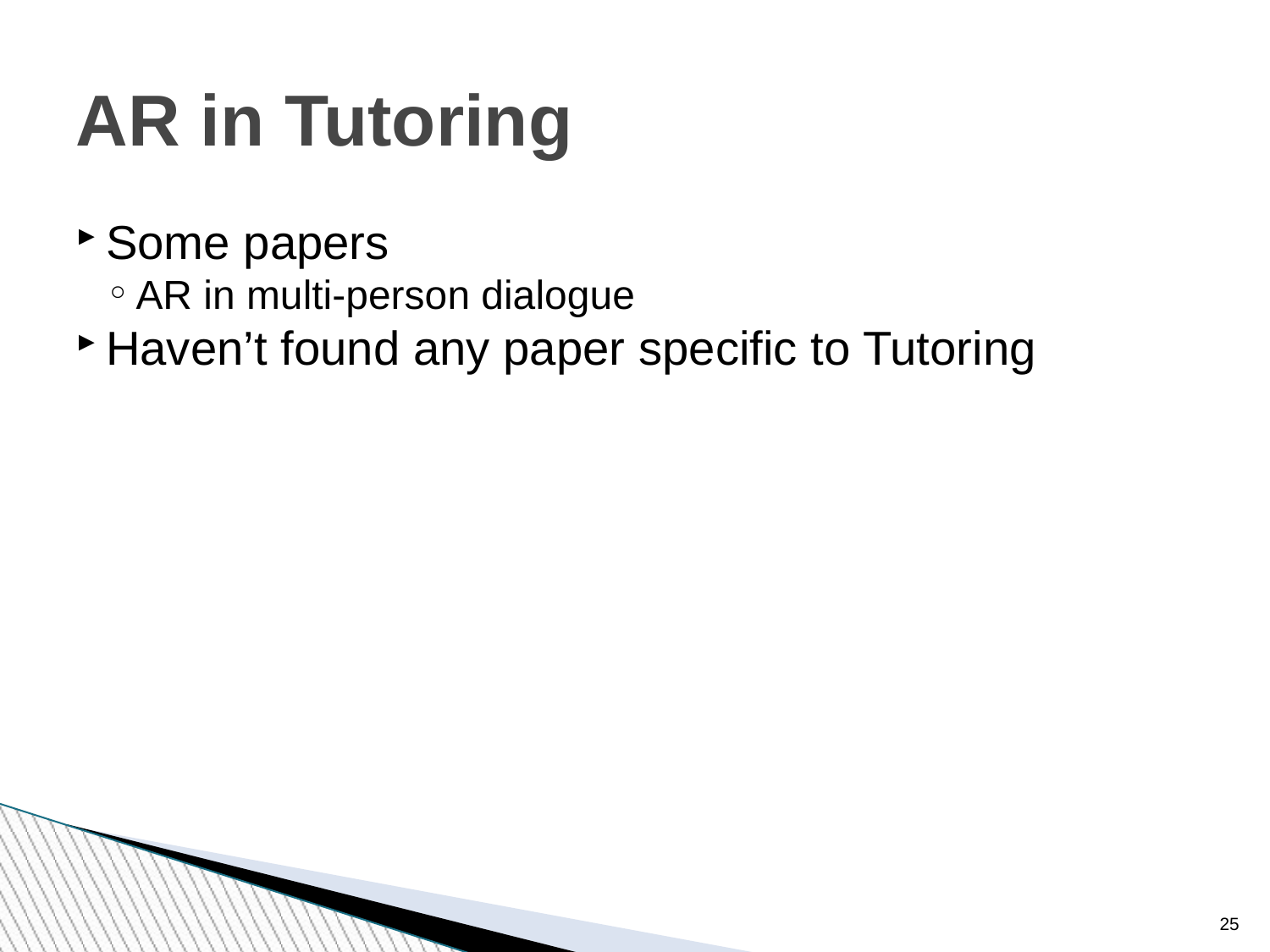

AR in Tutoring
Some papers
AR in multi-person dialogue
Haven’t found any paper specific to Tutoring

25